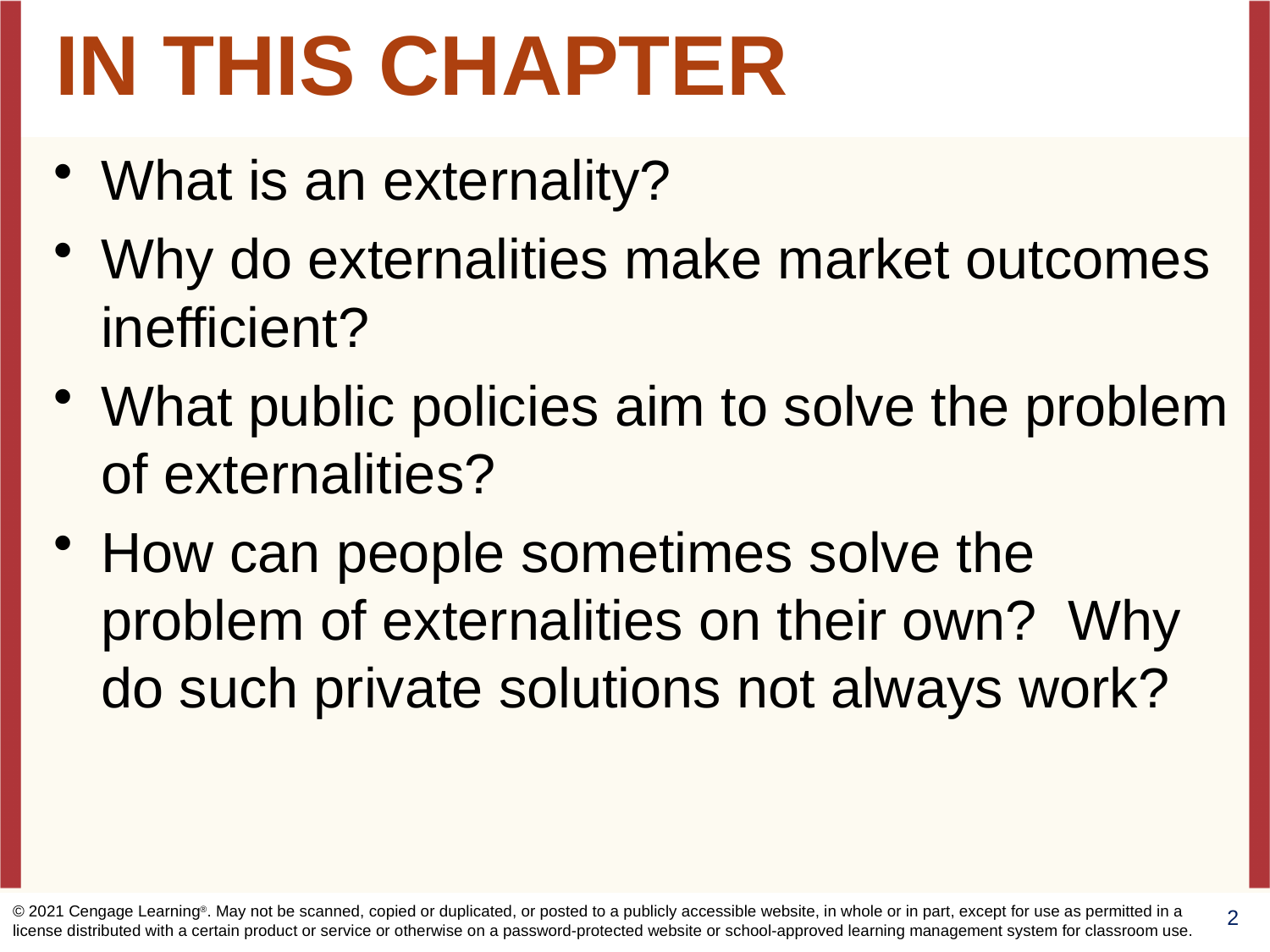

# IN THIS CHAPTER
What is an externality?
Why do externalities make market outcomes inefficient?
What public policies aim to solve the problem of externalities?
How can people sometimes solve the problem of externalities on their own?  Why do such private solutions not always work?
© 2021 Cengage Learning®. May not be scanned, copied or duplicated, or posted to a publicly accessible website, in whole or in part, except for use as permitted in a license distributed with a certain product or service or otherwise on a password-protected website or school-approved learning management system for classroom use.
2